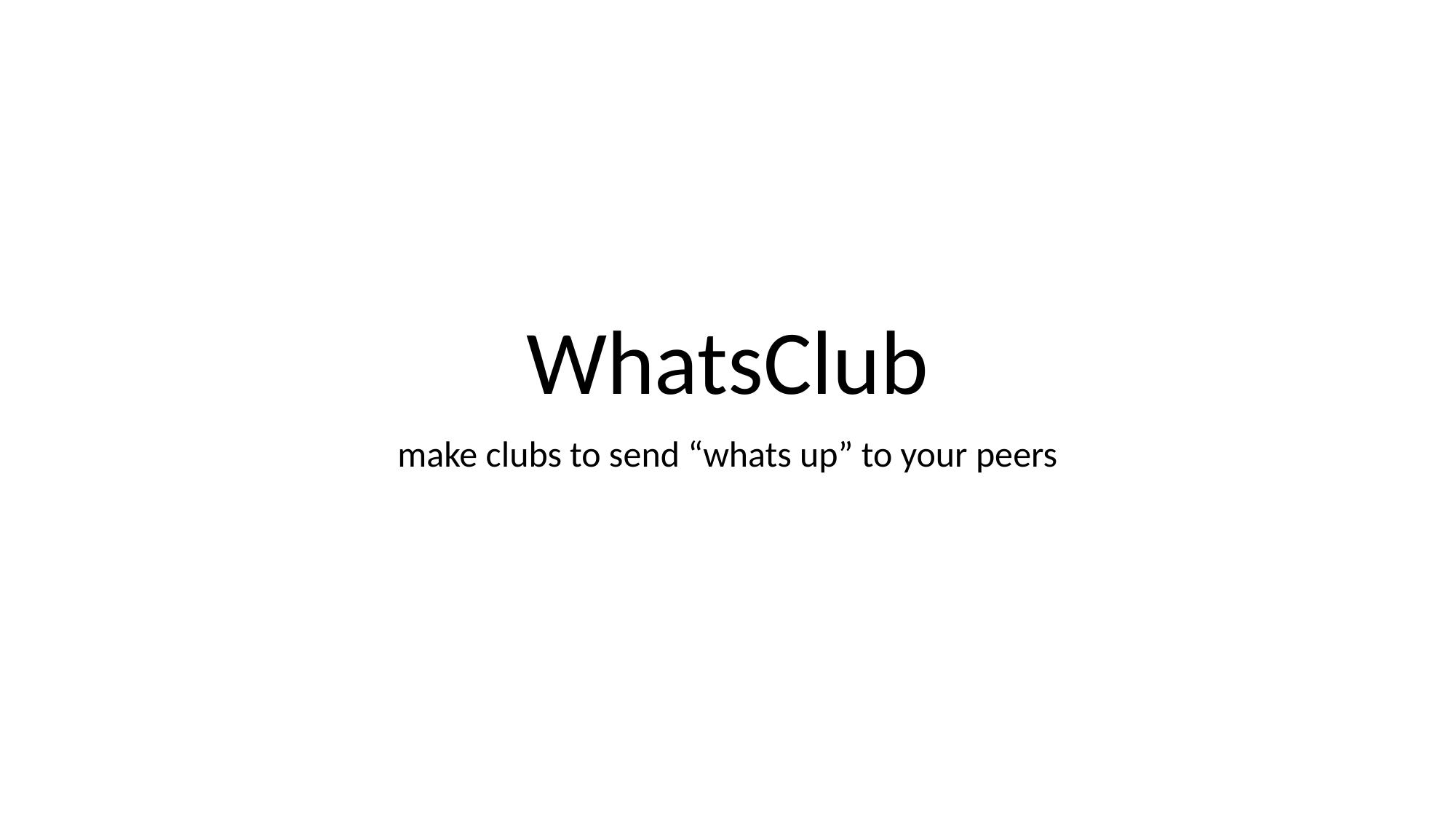

# WhatsClub
make clubs to send “whats up” to your peers